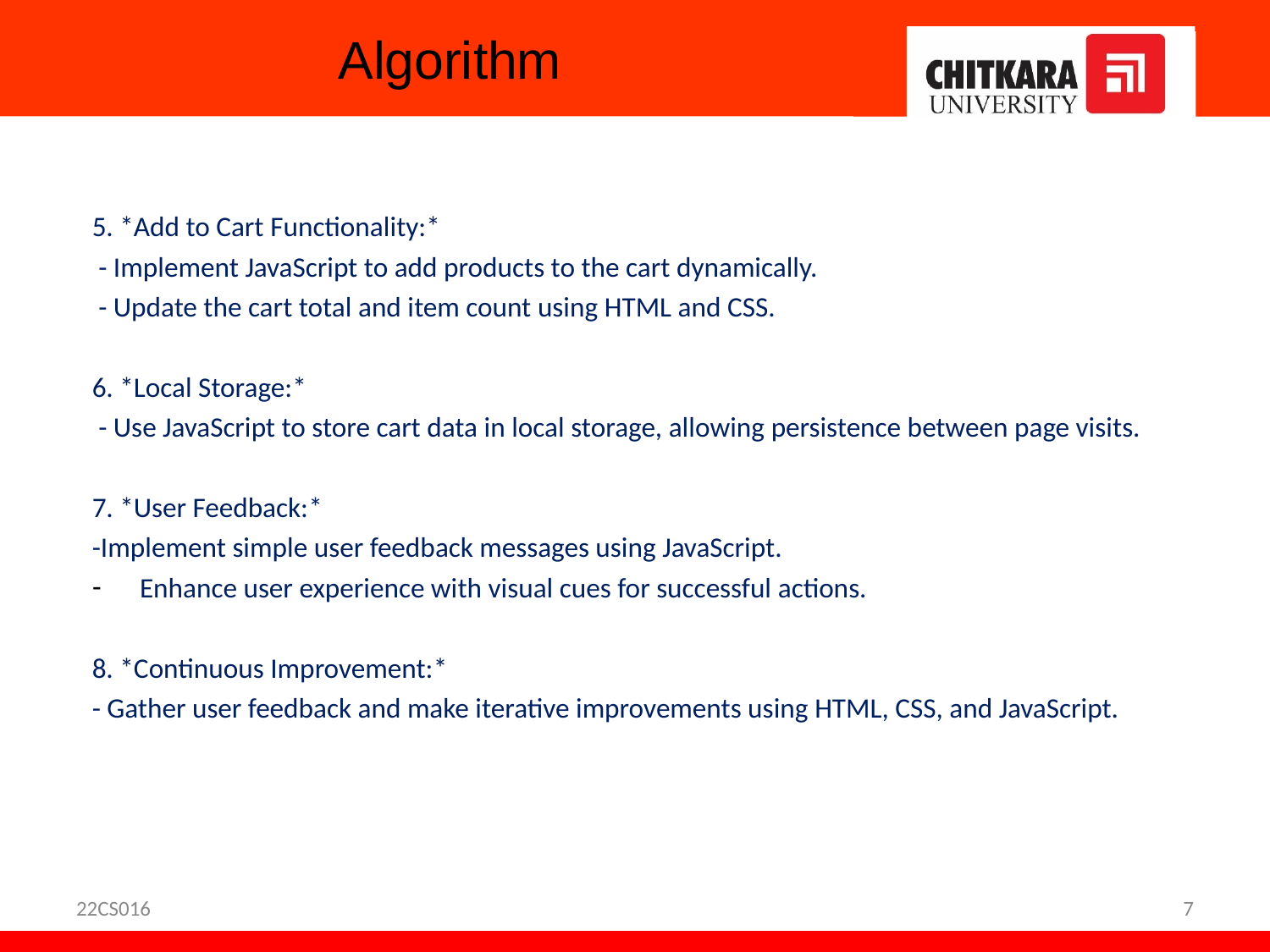

# Algorithm
5. *Add to Cart Functionality:*
 - Implement JavaScript to add products to the cart dynamically.
 - Update the cart total and item count using HTML and CSS.

6. *Local Storage:*
 - Use JavaScript to store cart data in local storage, allowing persistence between page visits.

7. *User Feedback:*
-Implement simple user feedback messages using JavaScript.
Enhance user experience with visual cues for successful actions.

8. *Continuous Improvement:*
- Gather user feedback and make iterative improvements using HTML, CSS, and JavaScript.
22CS016
7